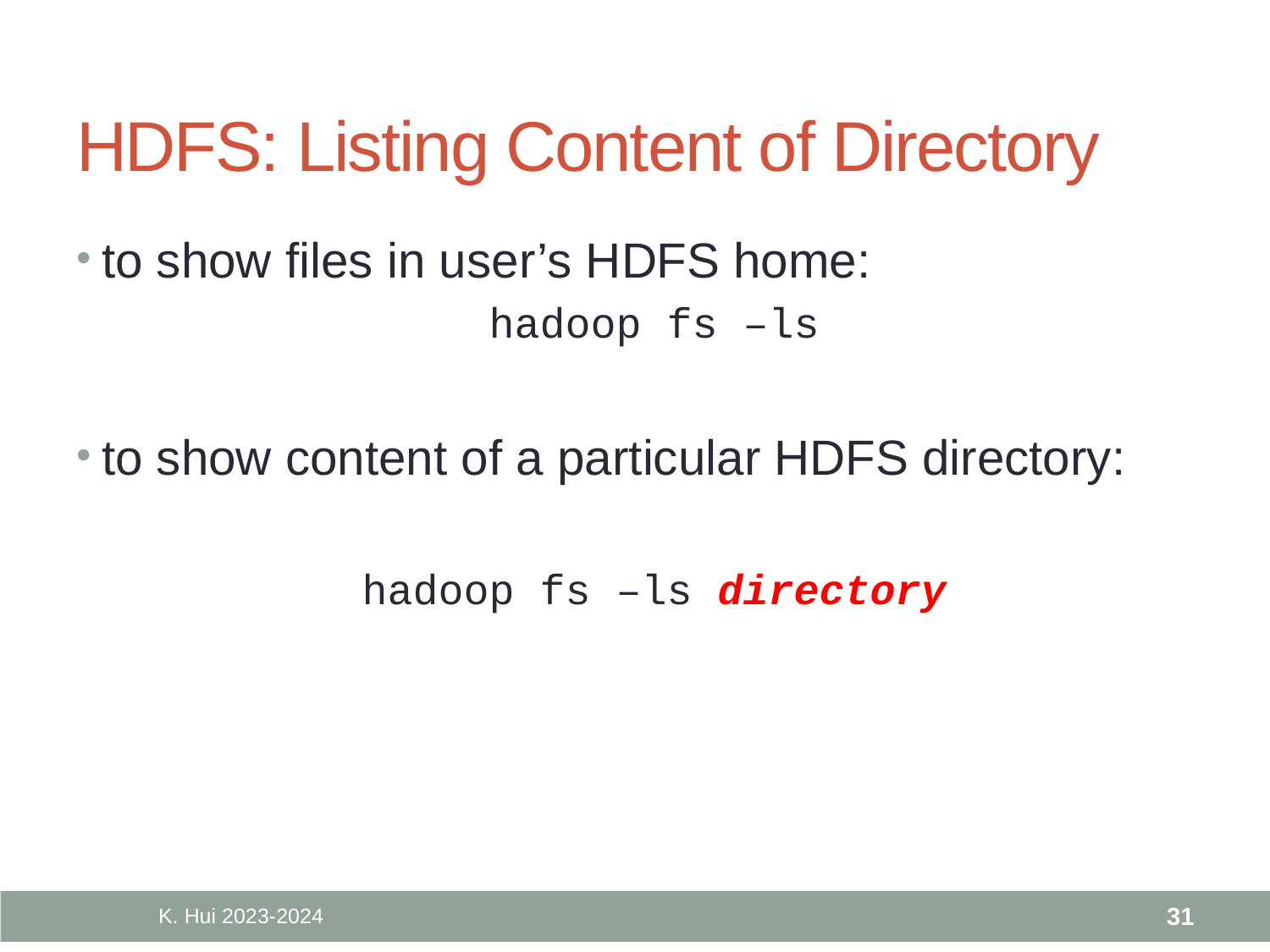

# HDFS: Listing Content of Directory
to show files in user’s HDFS home:
hadoop fs –ls

to show content of a particular HDFS directory:

hadoop fs –ls directory

K. Hui 2023-2024
31